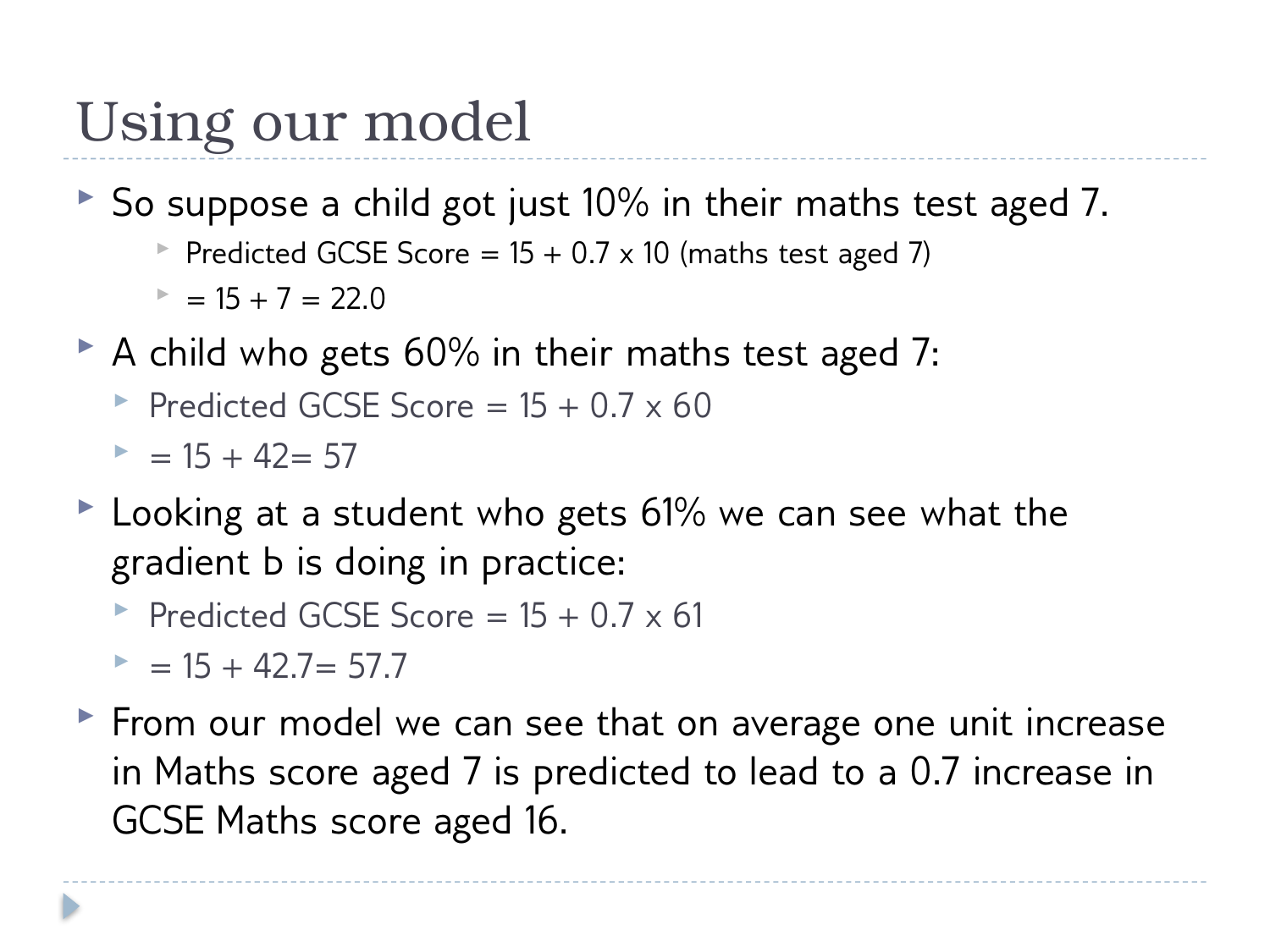

# Using our model
So suppose a child got just 10% in their maths test aged 7.
Predicted GCSE Score = 15 + 0.7 x 10 (maths test aged 7)
= 15 + 7 = 22.0
A child who gets 60% in their maths test aged 7:
Predicted GCSE Score = 15 + 0.7 x 60
= 15 + 42= 57
Looking at a student who gets 61% we can see what the gradient b is doing in practice:
Predicted GCSE Score = 15 + 0.7 x 61
= 15 + 42.7= 57.7
From our model we can see that on average one unit increase in Maths score aged 7 is predicted to lead to a 0.7 increase in GCSE Maths score aged 16.